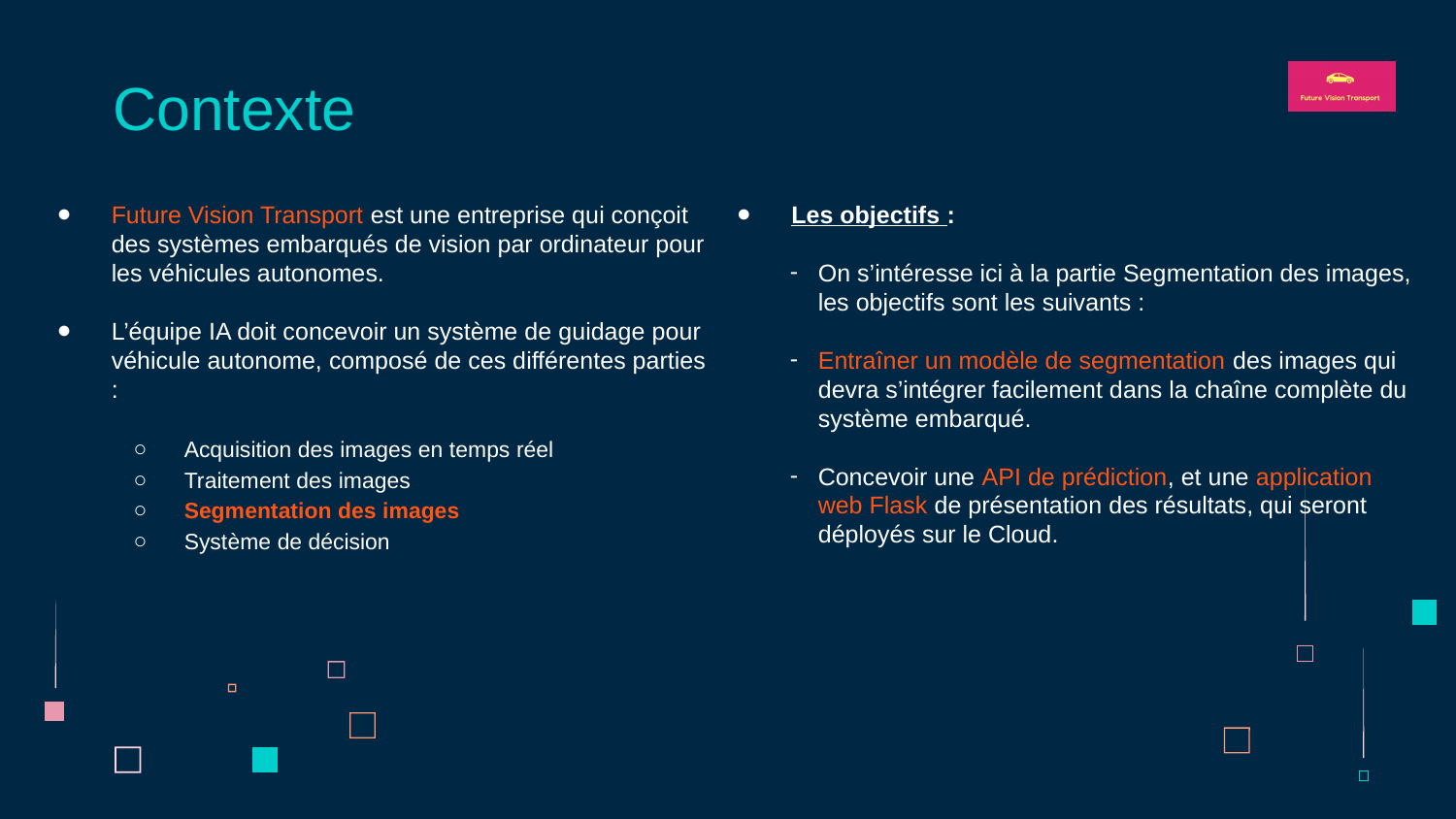

# Contexte
Future Vision Transport est une entreprise qui conçoit des systèmes embarqués de vision par ordinateur pour les véhicules autonomes.

L’équipe IA doit concevoir un système de guidage pour véhicule autonome, composé de ces différentes parties :

Acquisition des images en temps réel
Traitement des images
Segmentation des images
Système de décision

Les objectifs :

On s’intéresse ici à la partie Segmentation des images, les objectifs sont les suivants :

Entraîner un modèle de segmentation des images qui devra s’intégrer facilement dans la chaîne complète du système embarqué.

Concevoir une API de prédiction, et une application web Flask de présentation des résultats, qui seront déployés sur le Cloud.